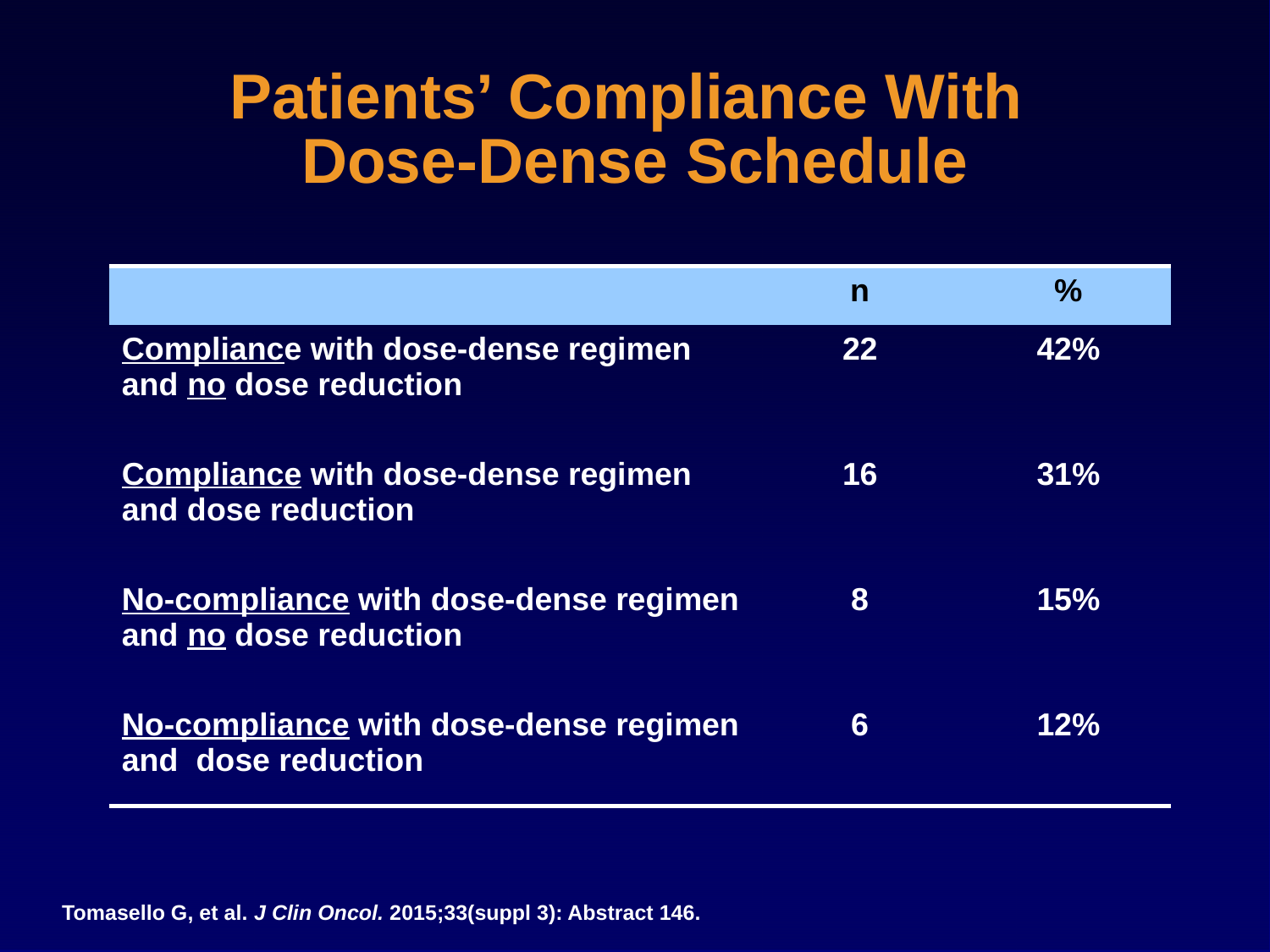

Patients’ Compliance With
Dose-Dense Schedule
|  | n | % |
| --- | --- | --- |
| Compliance with dose-dense regimen and no dose reduction | 22 | 42% |
| Compliance with dose-dense regimen and dose reduction | 16 | 31% |
| No-compliance with dose-dense regimen and no dose reduction | 8 | 15% |
| No-compliance with dose-dense regimen and dose reduction | 6 | 12% |
Tomasello G, et al. J Clin Oncol. 2015;33(suppl 3): Abstract 146.